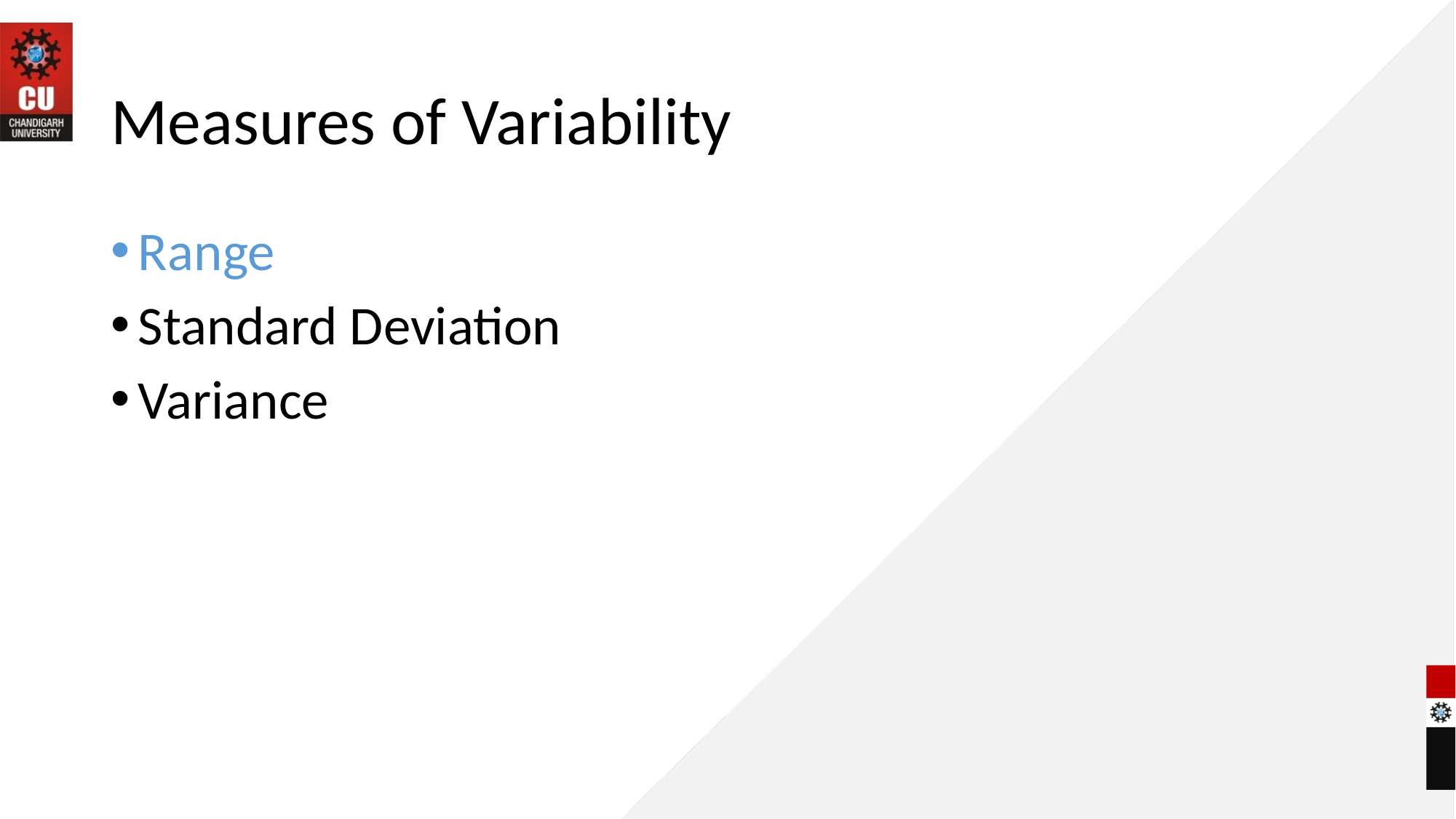

# Measures of Variability
Range
Standard Deviation
Variance